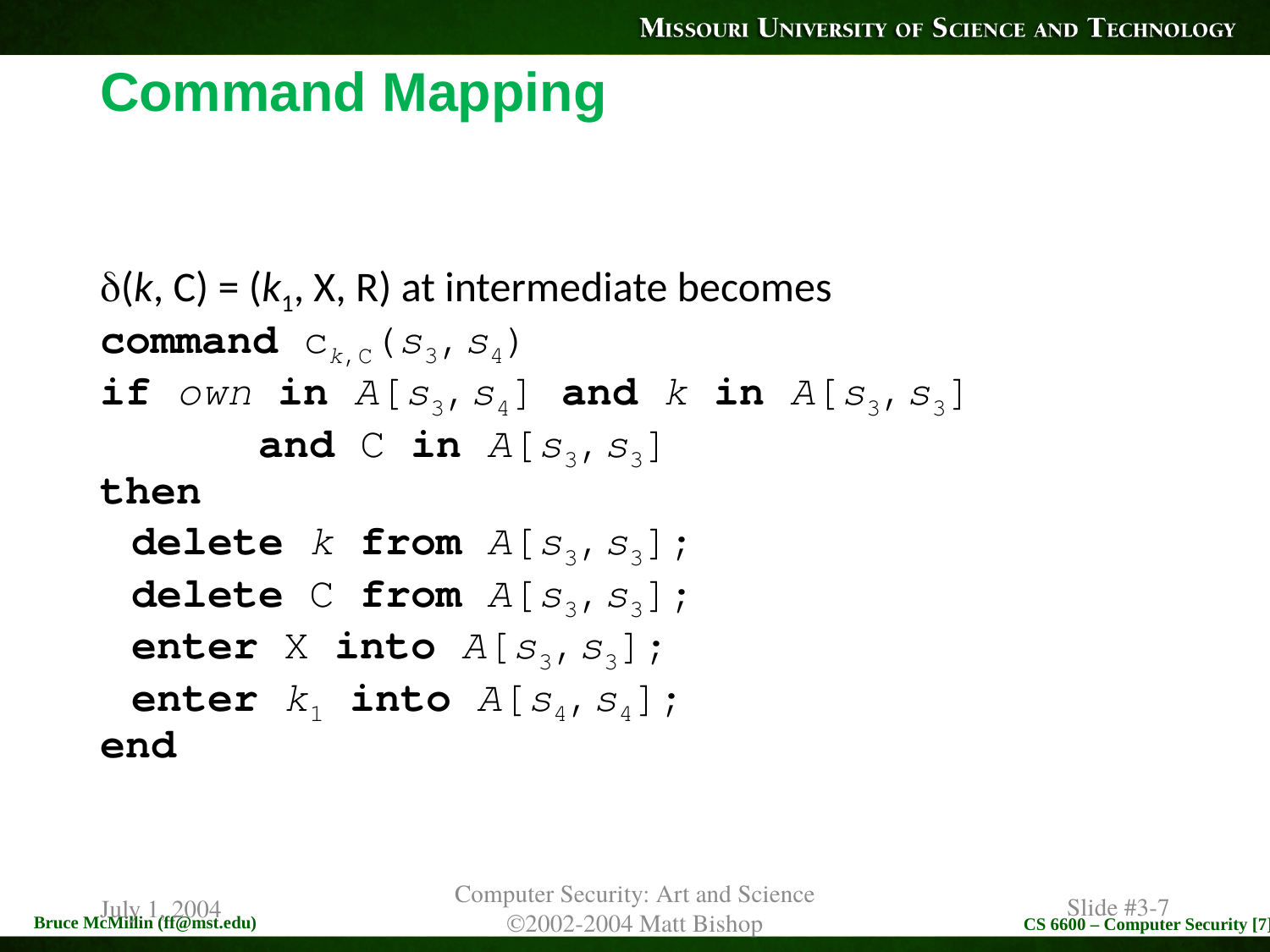

# Command Mapping
δ(k, C) = (k1, X, R) at intermediate becomes
command ck,C(s3,s4)
if own in A[s3,s4] and k in A[s3,s3]
		and C in A[s3,s3]
then
	delete k from A[s3,s3];
	delete C from A[s3,s3];
	enter X into A[s3,s3];
	enter k1 into A[s4,s4];
end
July 1, 2004
Computer Security: Art and Science
©2002-2004 Matt Bishop
Slide #3-7